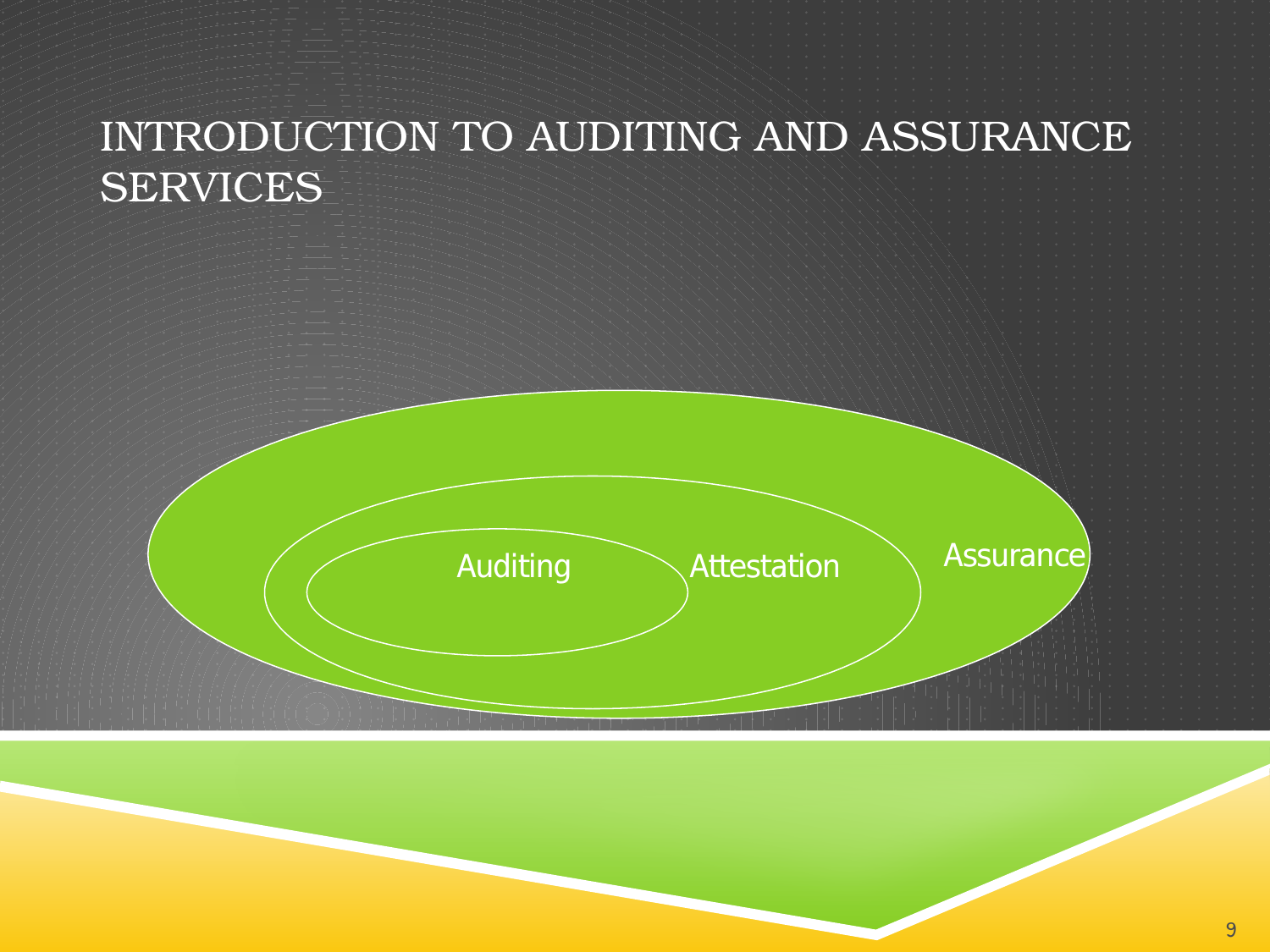

# INTRODUCTION TO AUDITING AND ASSURANCE SERVICES

Assurance
Auditing
Attestation
9